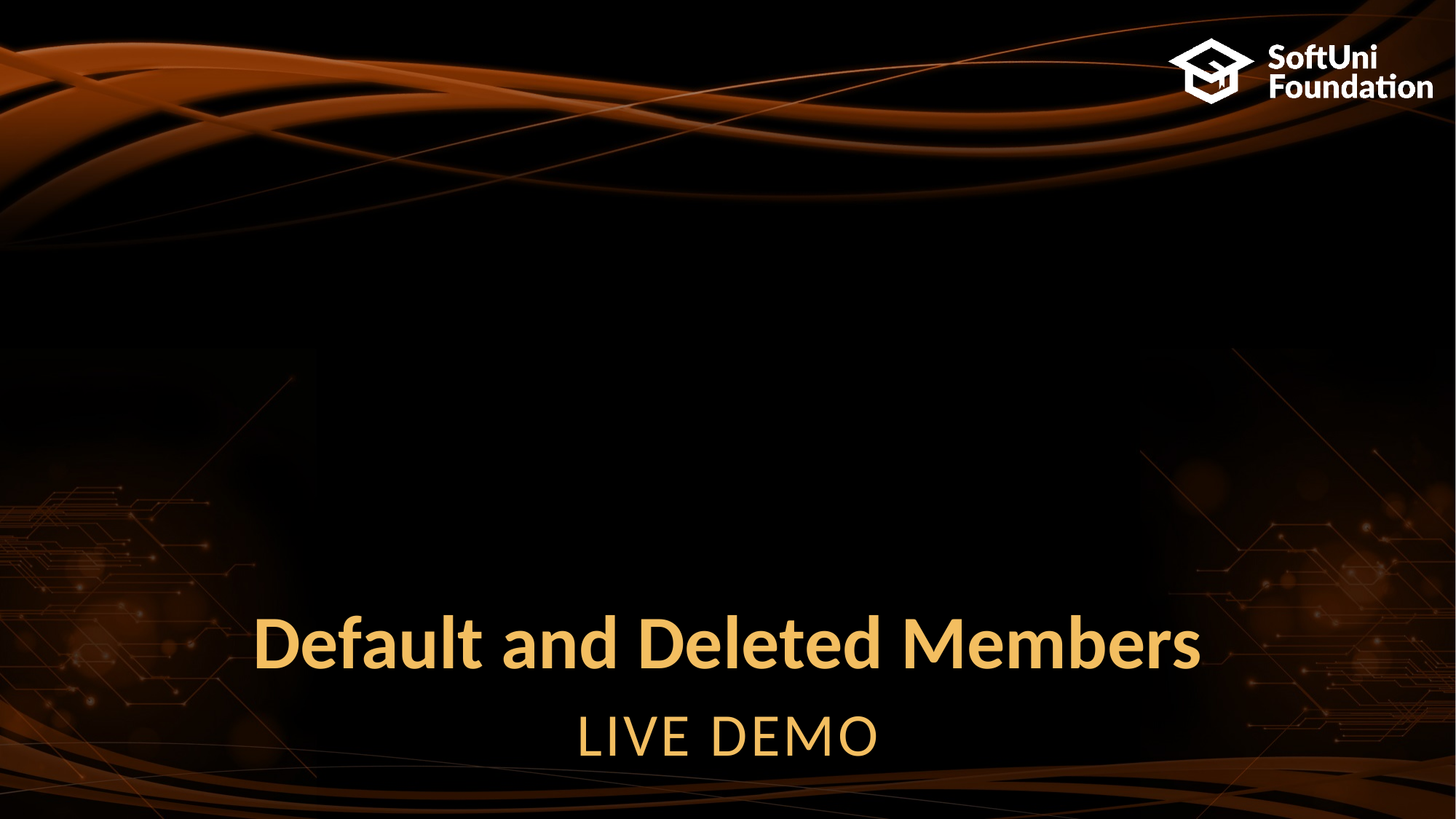

# Default and Deleted Members
LIVE DEMO